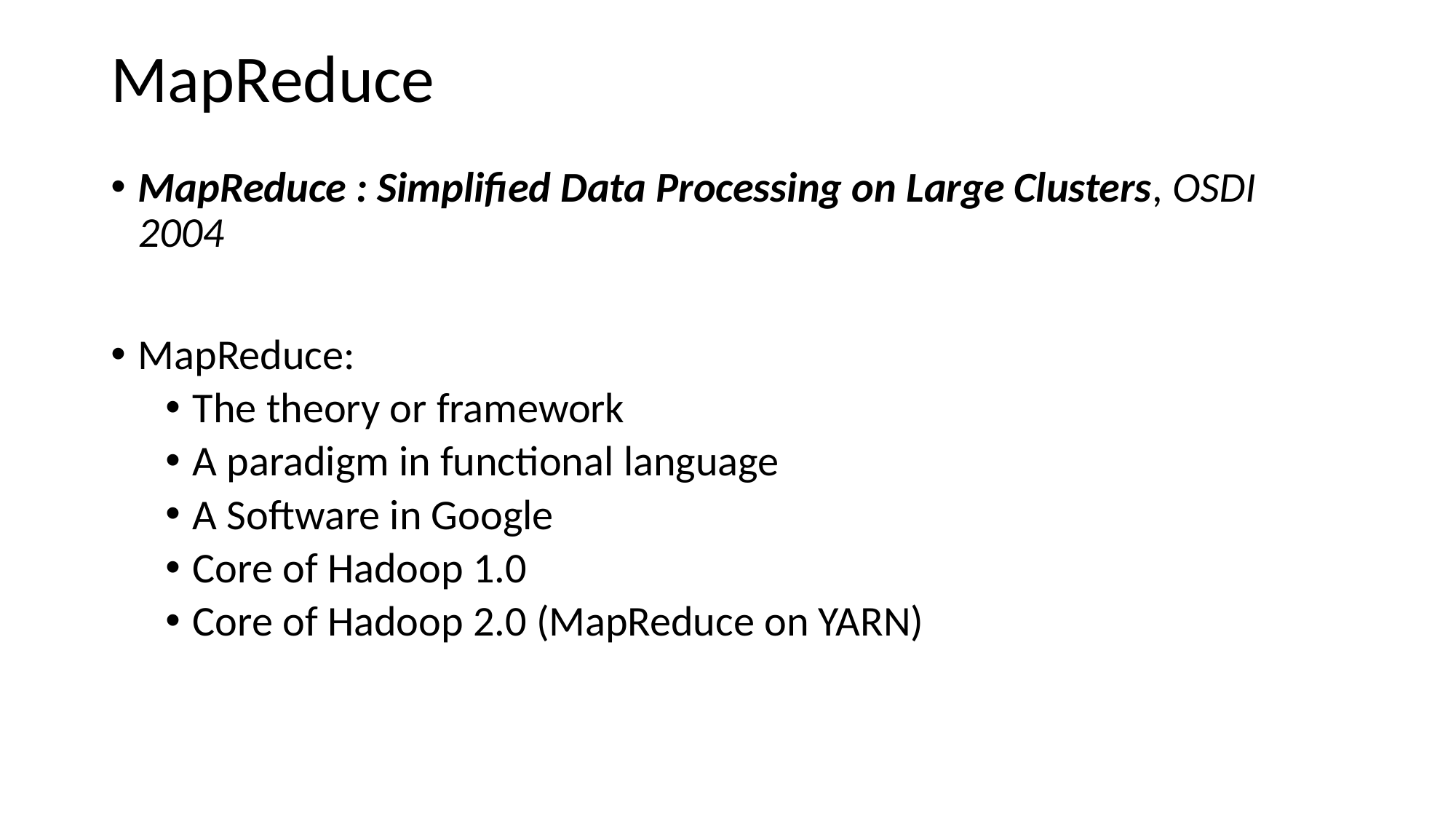

# MapReduce
MapReduce : Simplified Data Processing on Large Clusters, OSDI 2004

MapReduce:
The theory or framework
A paradigm in functional language
A Software in Google
Core of Hadoop 1.0
Core of Hadoop 2.0 (MapReduce on YARN)